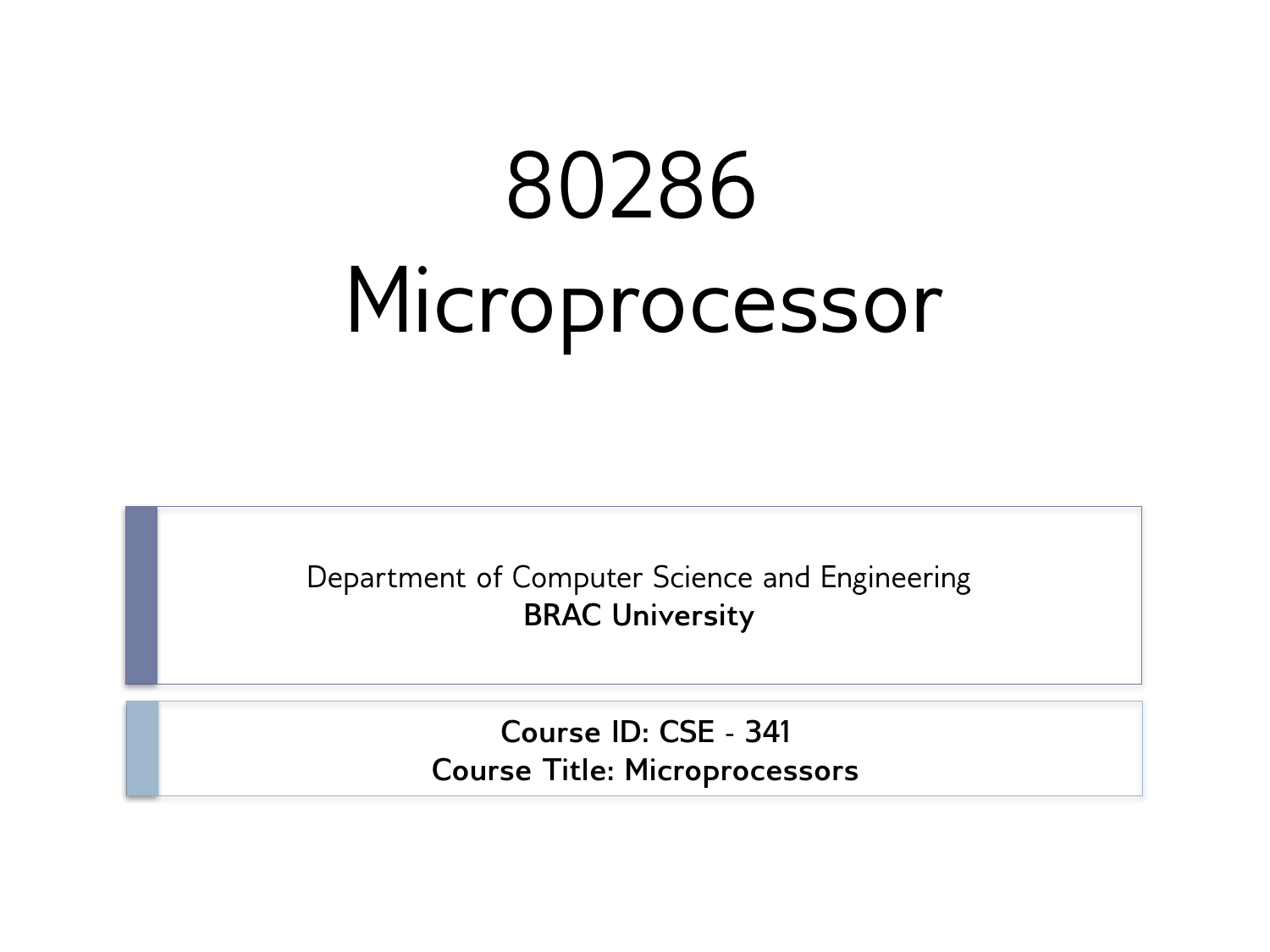

80286
Microprocessor
Department of Computer Science and Engineering
BRAC University

Course ID: CSE - 341
Course Title: Microprocessors